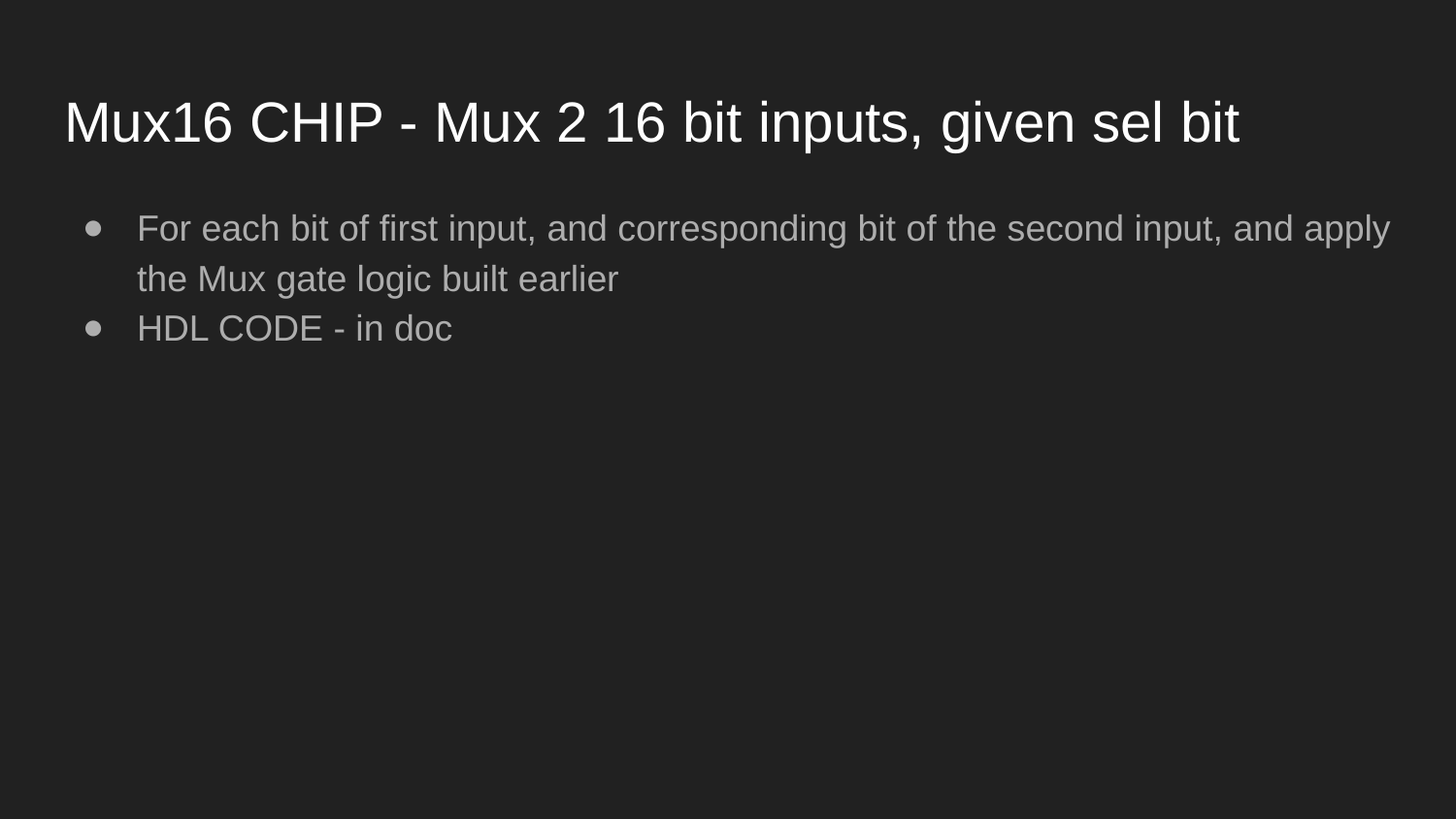

# Mux16 CHIP - Mux 2 16 bit inputs, given sel bit

For each bit of first input, and corresponding bit of the second input, and apply the Mux gate logic built earlier
HDL CODE - in doc